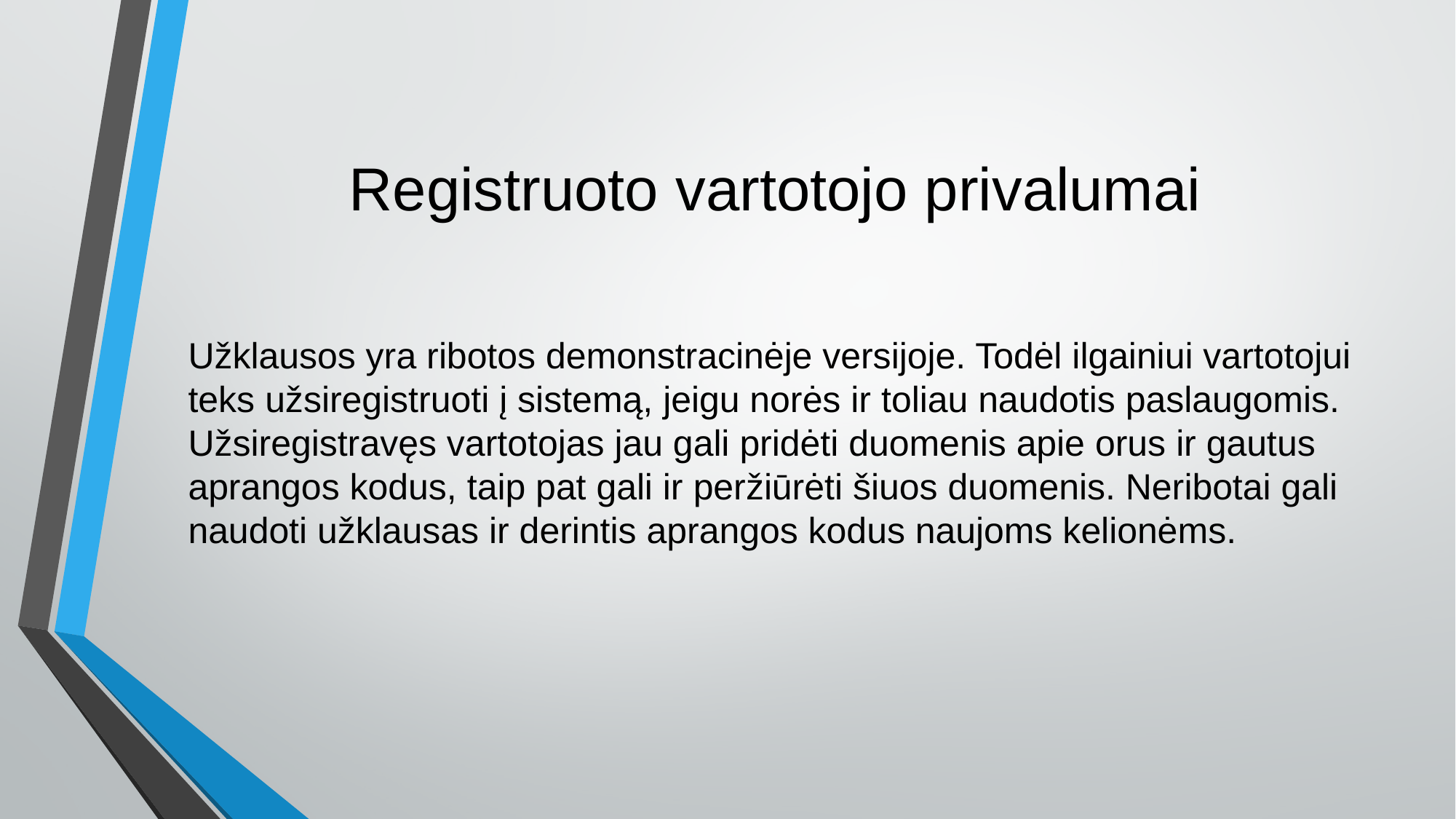

# Registruoto vartotojo privalumai
Užklausos yra ribotos demonstracinėje versijoje. Todėl ilgainiui vartotojui teks užsiregistruoti į sistemą, jeigu norės ir toliau naudotis paslaugomis. Užsiregistravęs vartotojas jau gali pridėti duomenis apie orus ir gautus aprangos kodus, taip pat gali ir peržiūrėti šiuos duomenis. Neribotai gali naudoti užklausas ir derintis aprangos kodus naujoms kelionėms.